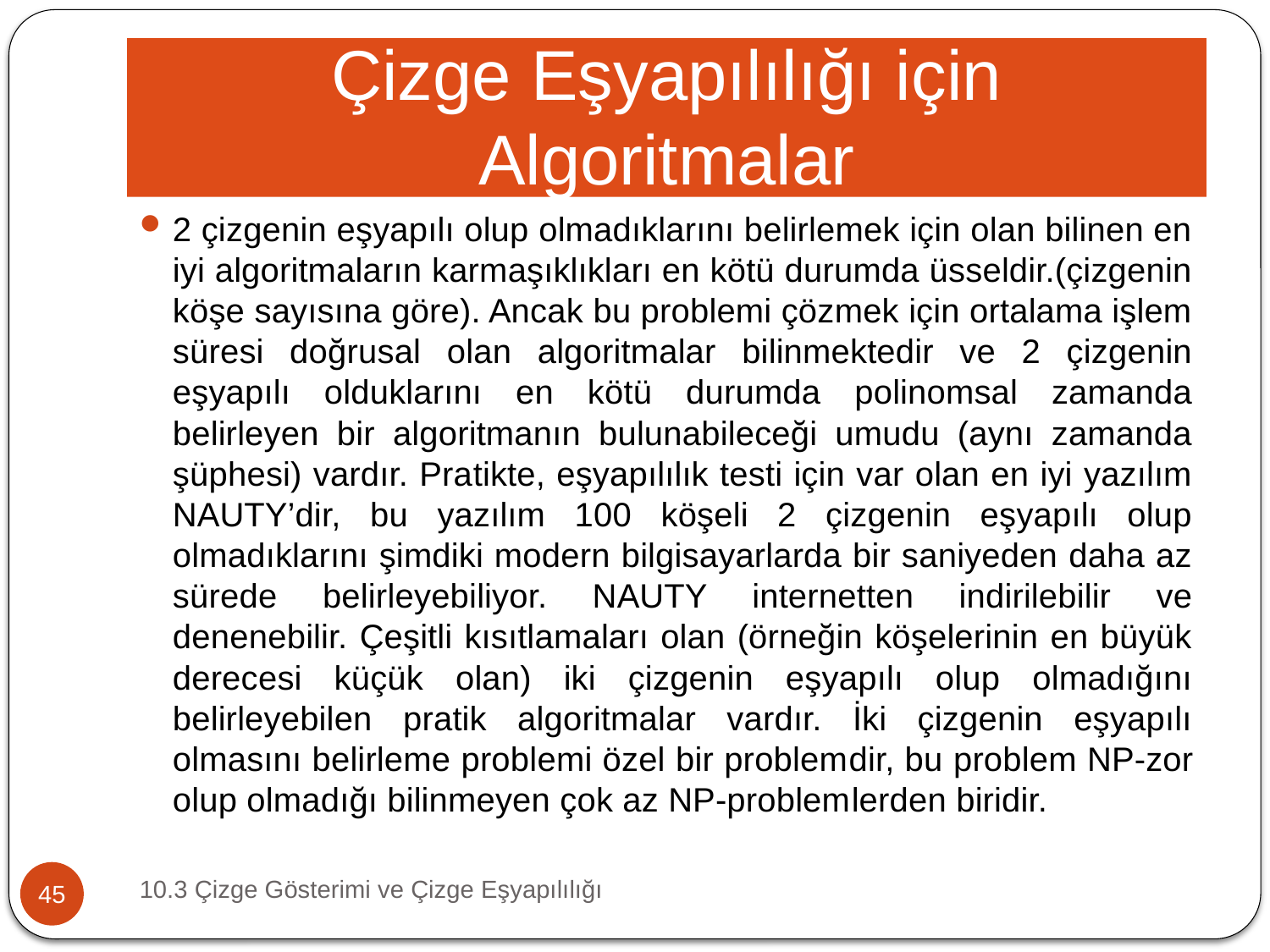

# Çizge Eşyapılılığı için Algoritmalar
2 çizgenin eşyapılı olup olmadıklarını belirlemek için olan bilinen en iyi algoritmaların karmaşıklıkları en kötü durumda üsseldir.(çizgenin köşe sayısına göre). Ancak bu problemi çözmek için ortalama işlem süresi doğrusal olan algoritmalar bilinmektedir ve 2 çizgenin eşyapılı olduklarını en kötü durumda polinomsal zamanda belirleyen bir algoritmanın bulunabileceği umudu (aynı zamanda şüphesi) vardır. Pra­tikte, eşyapılılık testi için var olan en iyi yazılım NAUTY’dir, bu yazılım 100 köşeli 2 çizgenin eşyapılı olup olmadıklarını şimdiki modern bilgisayarlarda bir saniyeden daha az sürede belir­leyebiliyor. NAUTY internetten indirilebilir ve denenebilir. Çeşitli kısıtlamaları olan (örneğin köşelerinin en büyük derecesi küçük olan) iki çizgenin eşyapılı olup olmadığını belirleyebilen pratik algoritmalar vardır. İki çizgenin eşyapılı olmasını belirleme problemi özel bir problem­dir, bu problem NP-zor olup olmadığı bilinmeyen çok az NP-problem­lerden biridir.

10.3 Çizge Gösterimi ve Çizge Eşyapılılığı
45